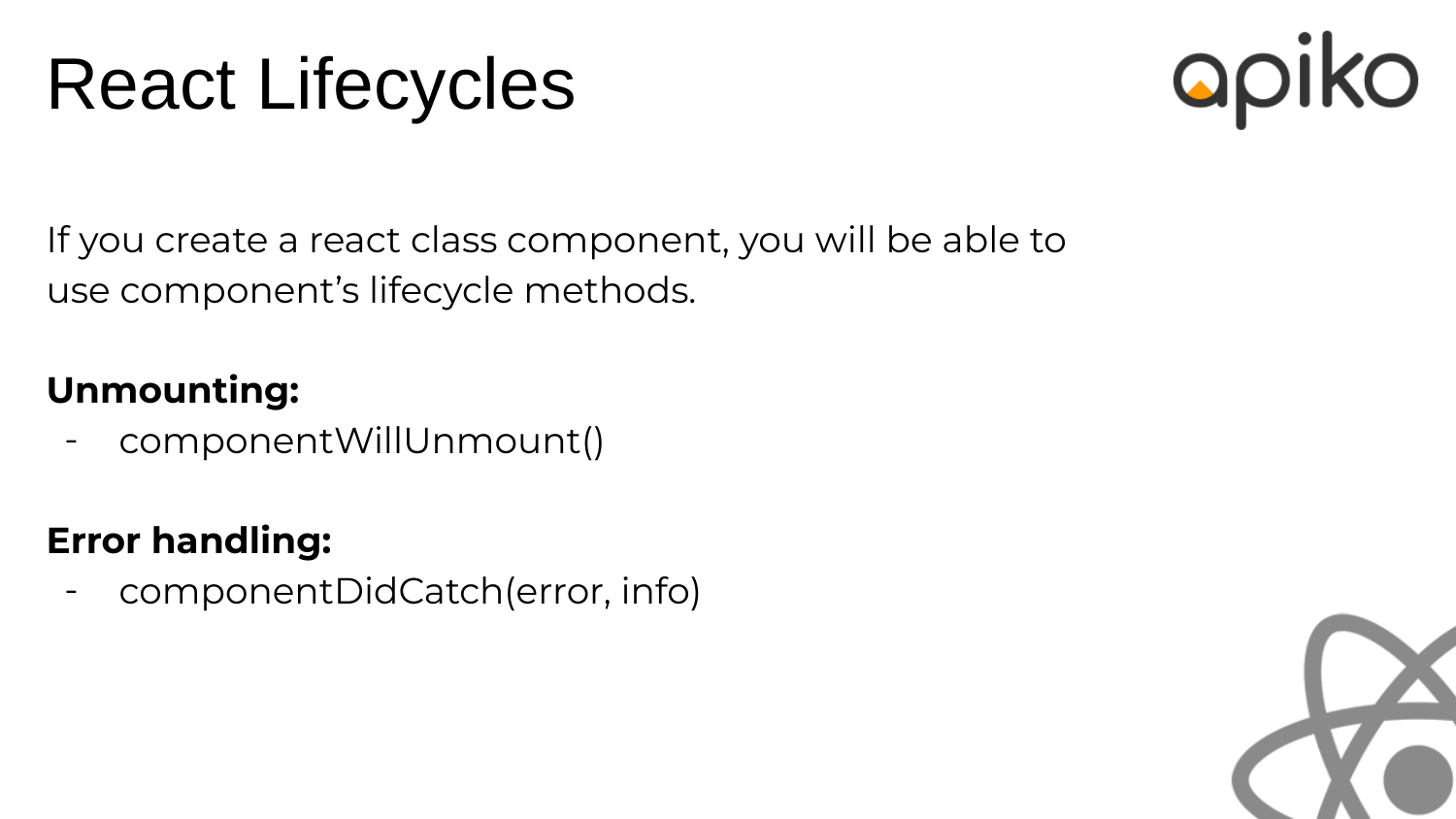

React Lifecycles

If you create a react class component, you will be able to use component’s lifecycle methods.

Unmounting:
componentWillUnmount()

Error handling:
componentDidCatch(error, info)